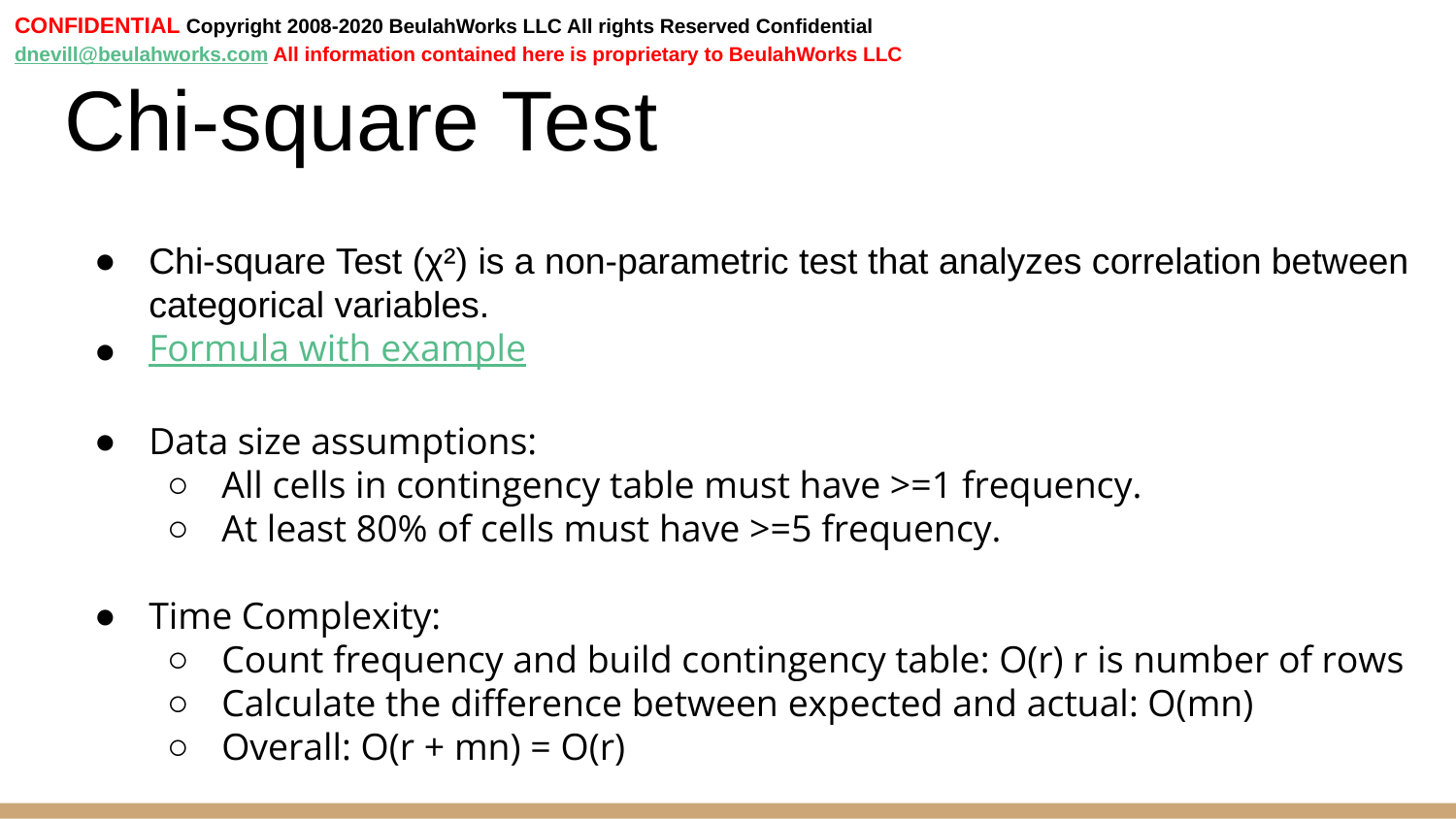

CONFIDENTIAL Copyright 2008-2020 BeulahWorks LLC All rights Reserved Confidential dnevill@beulahworks.com All information contained here is proprietary to BeulahWorks LLC
# Chi-square Test
Chi-square Test (χ²) is a non-parametric test that analyzes correlation between categorical variables.
Formula with example

Data size assumptions:
All cells in contingency table must have >=1 frequency.
At least 80% of cells must have >=5 frequency.

Time Complexity:
Count frequency and build contingency table: O(r) r is number of rows
Calculate the difference between expected and actual: O(mn)
Overall: O(r + mn) = O(r)